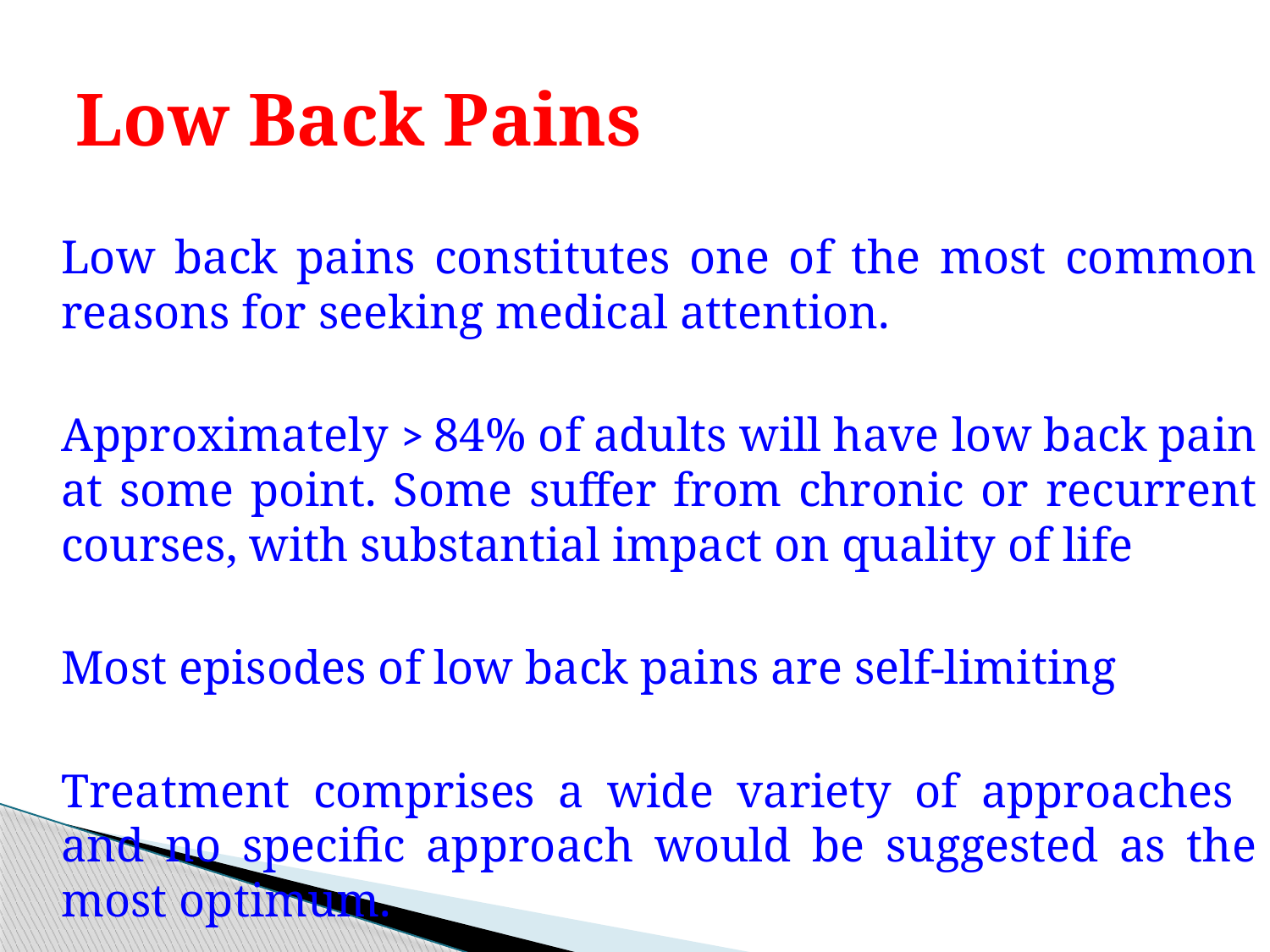

# Low Back Pains
	Low back pains constitutes one of the most common reasons for seeking medical attention.

	Approximately ˃ 84% of adults will have low back pain at some point. Some suffer from chronic or recurrent courses, with substantial impact on quality of life

	Most episodes of low back pains are self-limiting

	Treatment comprises a wide variety of approaches  and no specific approach would be suggested as the most optimum.